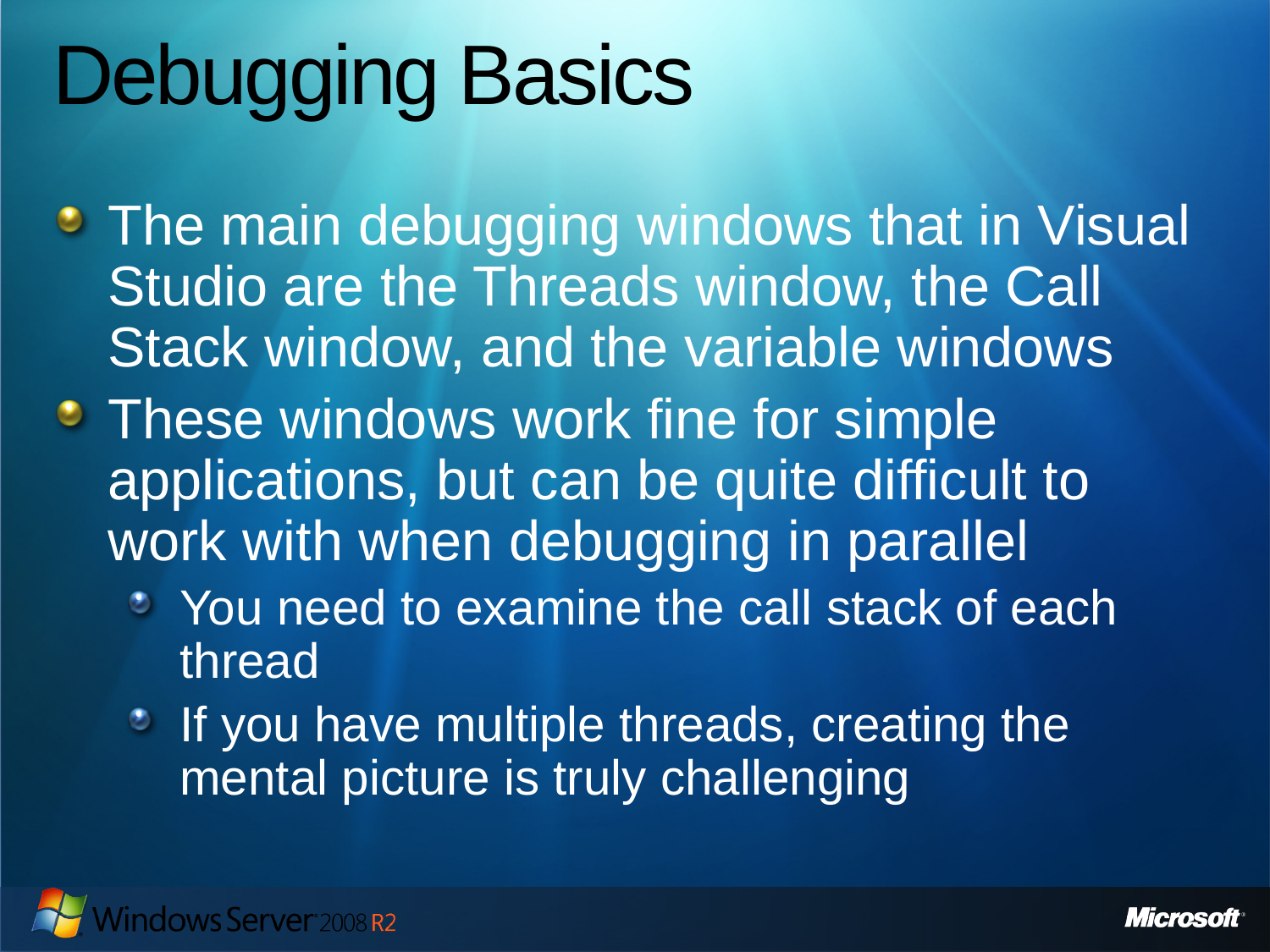

# Debugging Basics
The main debugging windows that in Visual Studio are the Threads window, the Call Stack window, and the variable windows
These windows work fine for simple applications, but can be quite difficult to work with when debugging in parallel
You need to examine the call stack of each thread
If you have multiple threads, creating the mental picture is truly challenging